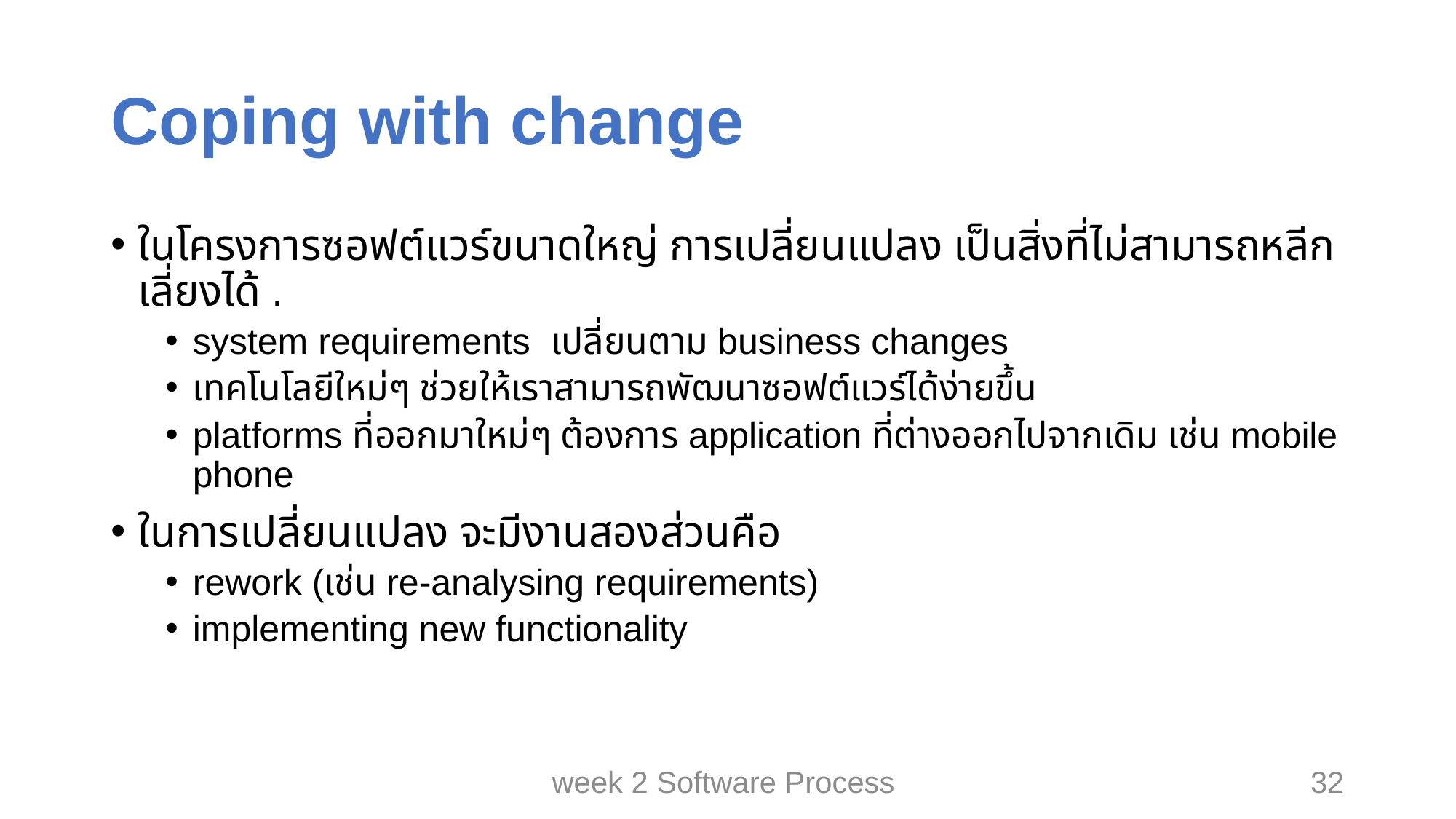

# Coping with change
ในโครงการซอฟต์แวร์ขนาดใหญ่ การเปลี่ยนแปลง เป็นสิ่งที่ไม่สามารถหลีกเลี่ยงได้ .
system requirements  เปลี่ยนตาม business changes
เทคโนโลยีใหม่ๆ ช่วยให้เราสามารถพัฒนาซอฟต์แวร์ได้ง่ายขึ้น
platforms ที่ออกมาใหม่ๆ ต้องการ application ที่ต่างออกไปจากเดิม เช่น mobile phone
ในการเปลี่ยนแปลง จะมีงานสองส่วนคือ
rework (เช่น re-analysing requirements)
implementing new functionality
week 2 Software Process
32